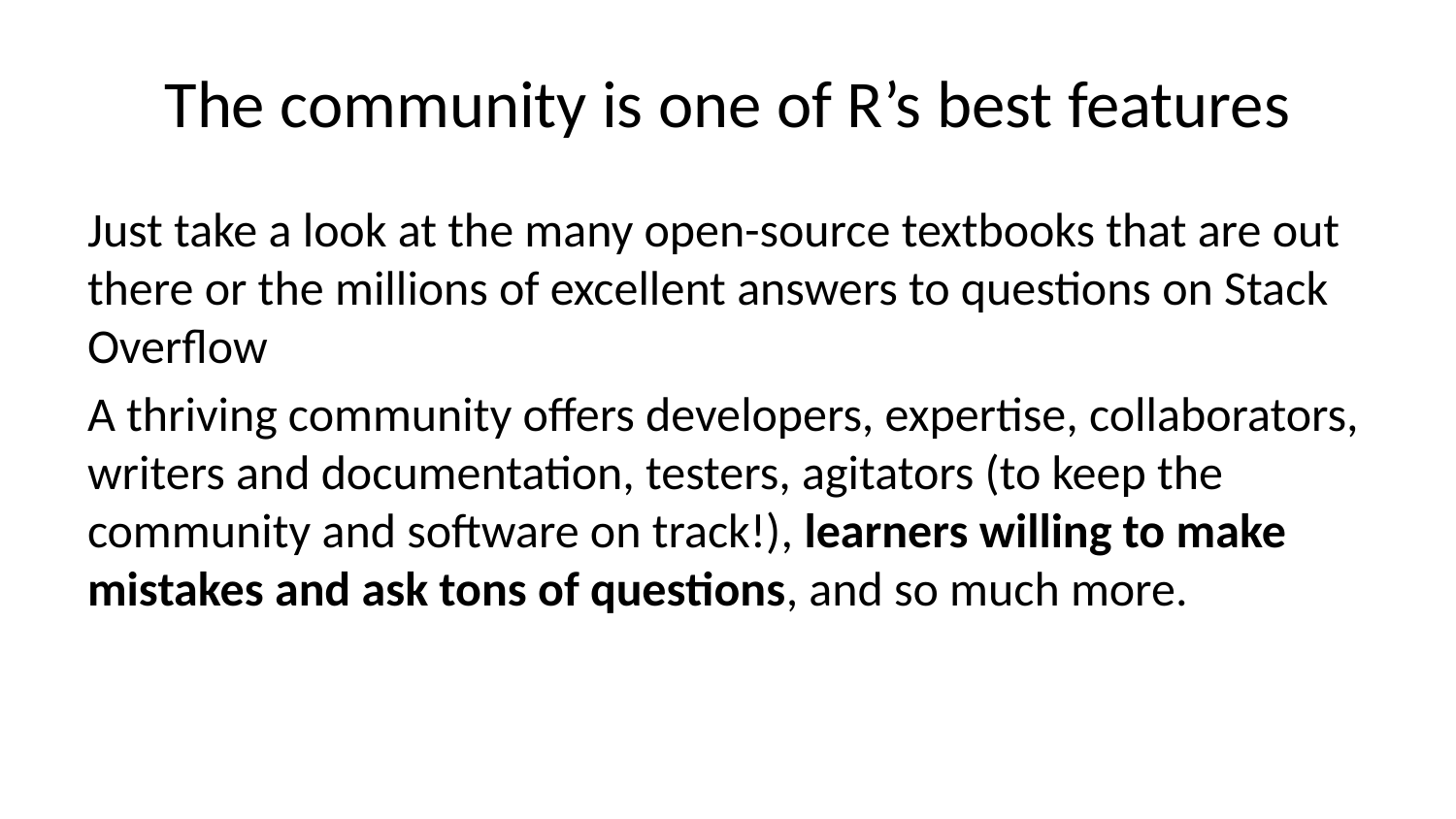

# The community is one of R’s best features
Just take a look at the many open-source textbooks that are out there or the millions of excellent answers to questions on Stack Overflow
A thriving community offers developers, expertise, collaborators, writers and documentation, testers, agitators (to keep the community and software on track!), learners willing to make mistakes and ask tons of questions, and so much more.